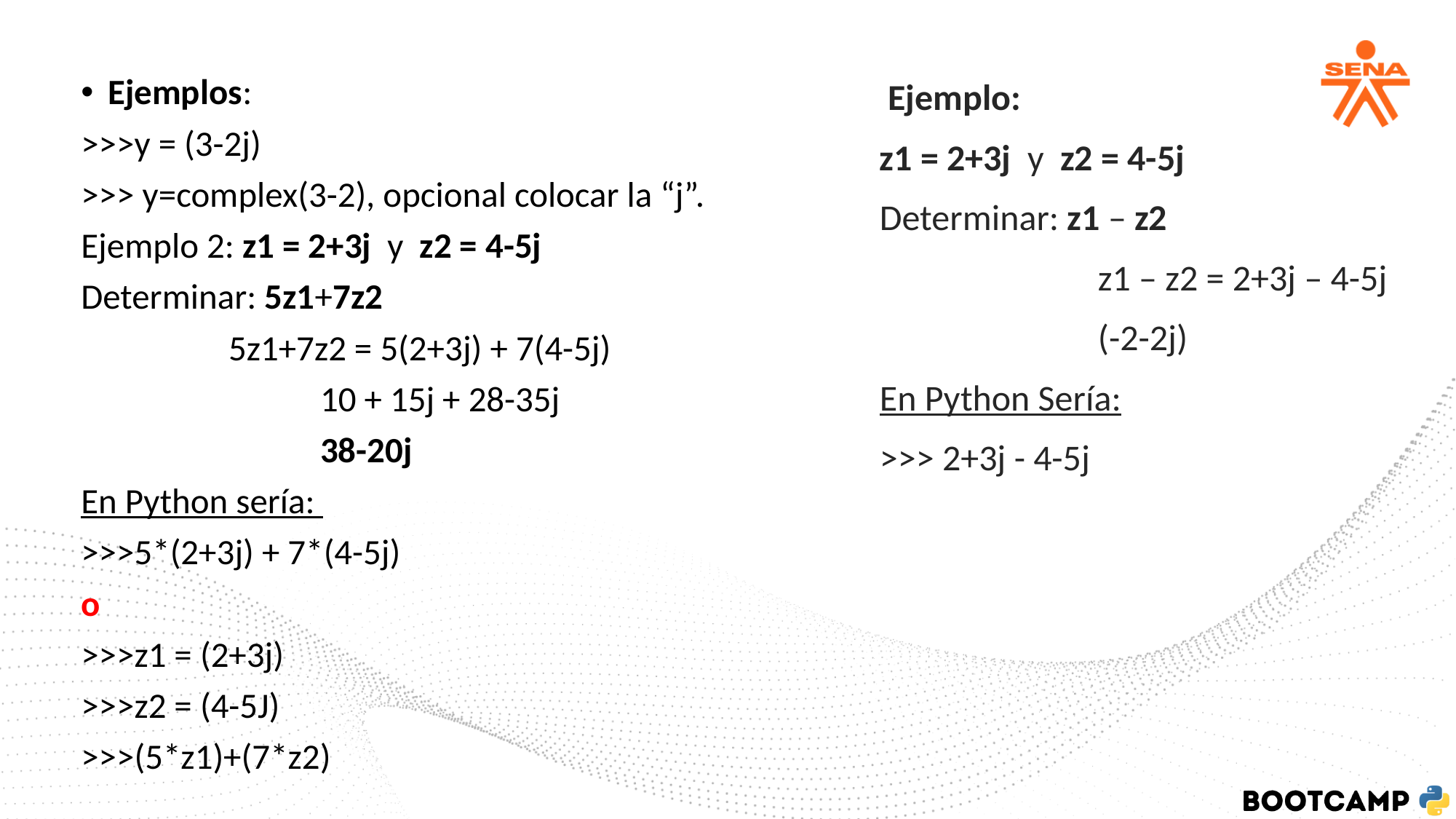

Ejemplos:
>>>y = (3-2j)
>>> y=complex(3-2), opcional colocar la “j”.
Ejemplo 2: z1 = 2+3j  y  z2 = 4-5j
Determinar: 5z1+7z2
   		       5z1+7z2 = 5(2+3j) + 7(4-5j)
		   		       10 + 15j + 28-35j
		   		       38-20j
En Python sería:
>>>5*(2+3j) + 7*(4-5j)
o
>>>z1 = (2+3j)
>>>z2 = (4-5J)
>>>(5*z1)+(7*z2)

 Ejemplo:
z1 = 2+3j  y  z2 = 4-5j
Determinar: z1 – z2
		z1 – z2 = 2+3j – 4-5j
		(-2-2j)
En Python Sería:
>>> 2+3j - 4-5j